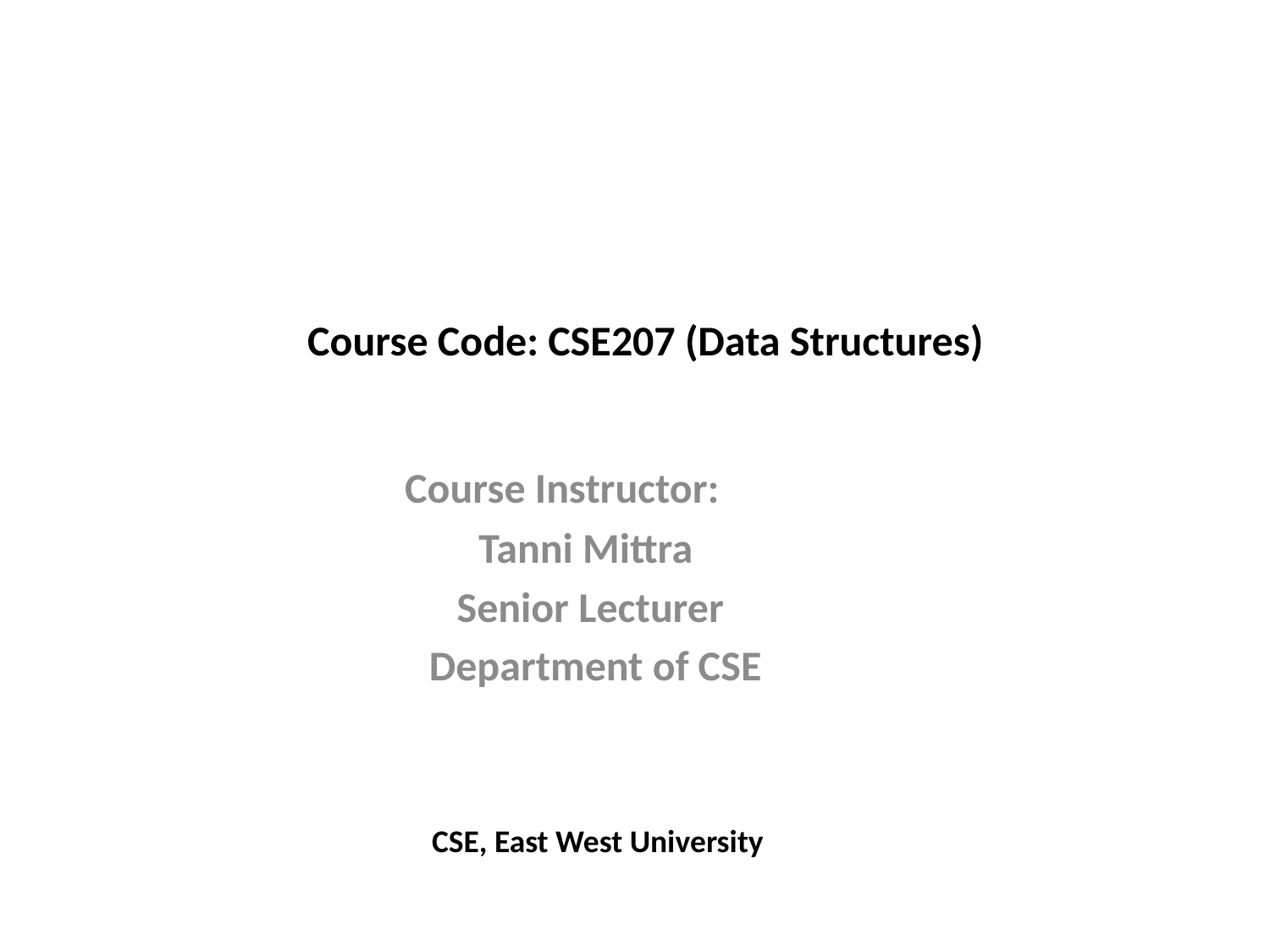

Course Code: CSE207 (Data Structures)
Course Instructor:
   Tanni Mittra
    Senior Lecturer
     Department of CSE

 CSE, East West University